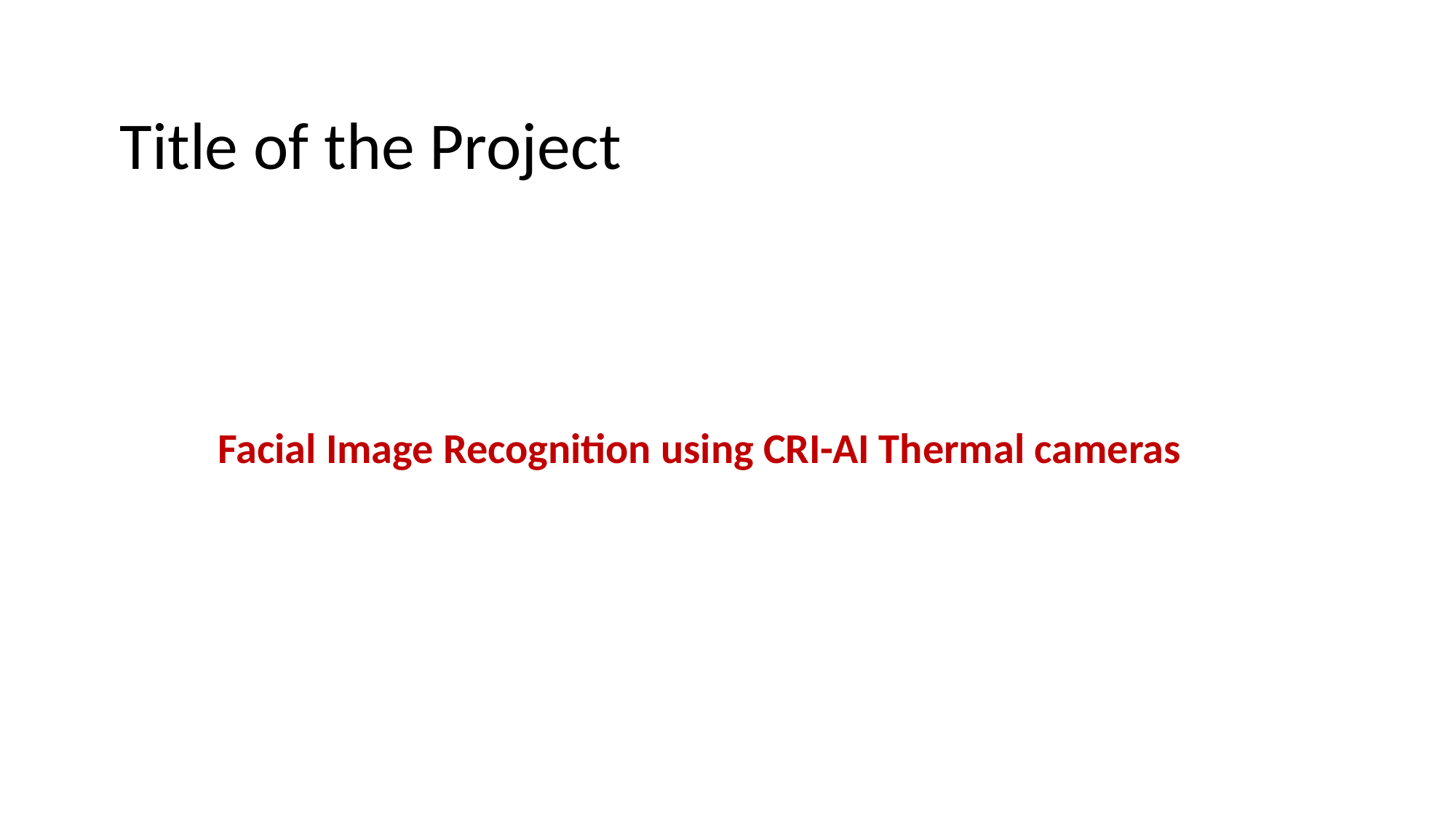

Title of the Project

Facial Image Recognition using CRI-AI Thermal cameras